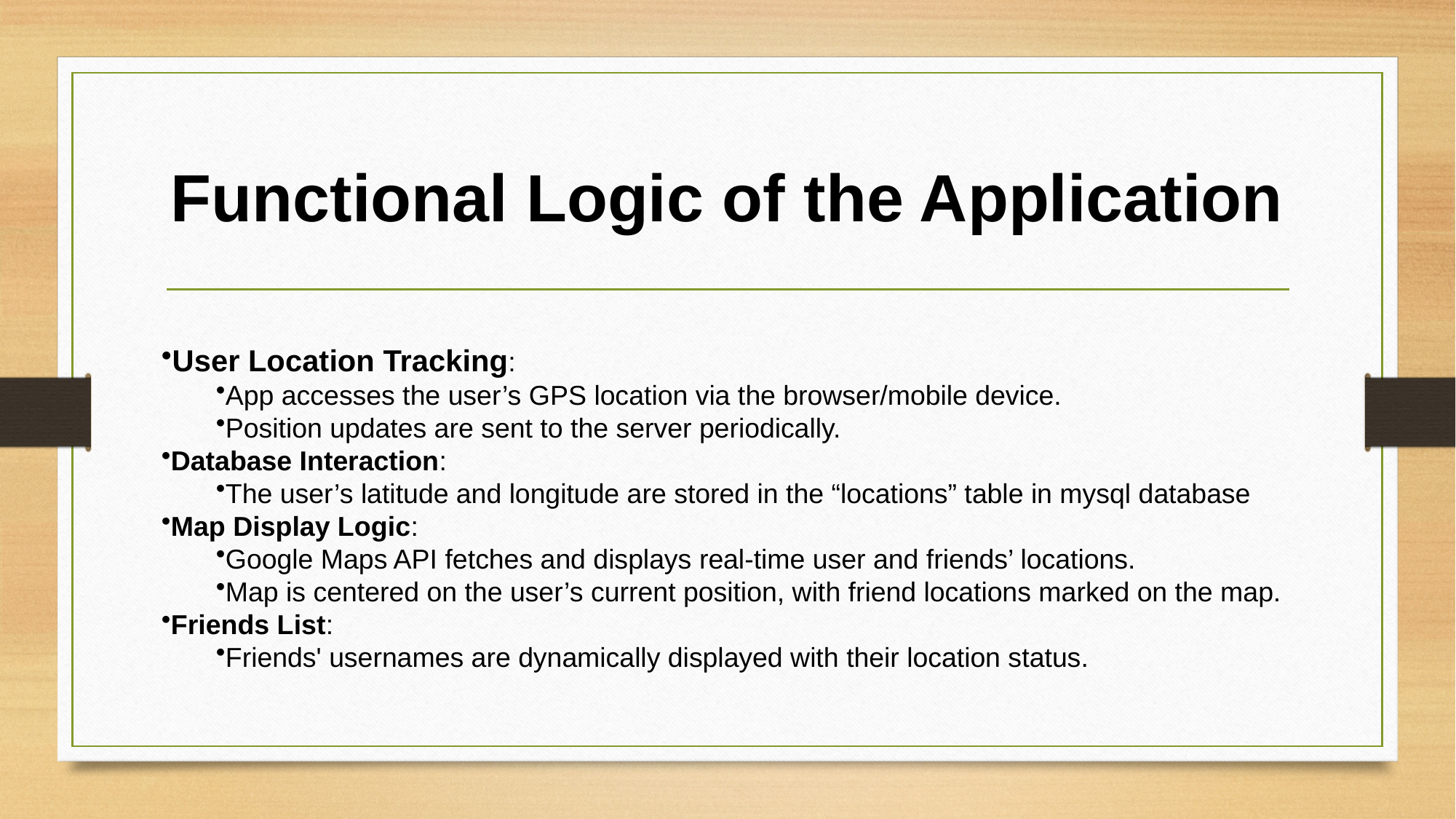

# Functional Logic of the Application
User Location Tracking:
App accesses the user’s GPS location via the browser/mobile device.
Position updates are sent to the server periodically.
Database Interaction:
The user’s latitude and longitude are stored in the “locations” table in mysql database
Map Display Logic:
Google Maps API fetches and displays real-time user and friends’ locations.
Map is centered on the user’s current position, with friend locations marked on the map.
Friends List:
Friends' usernames are dynamically displayed with their location status.